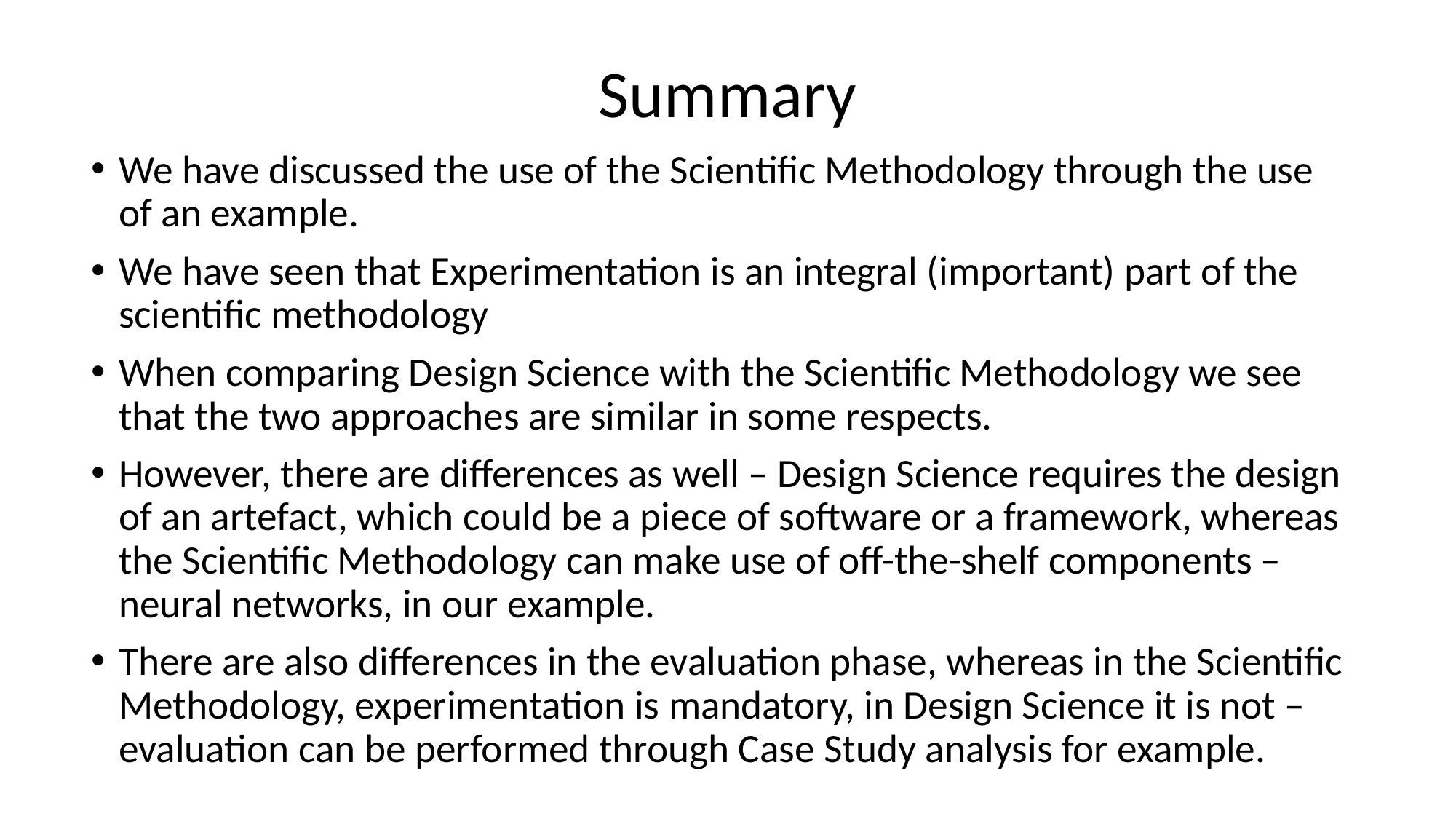

# Summary
We have discussed the use of the Scientific Methodology through the use of an example.
We have seen that Experimentation is an integral (important) part of the scientific methodology
When comparing Design Science with the Scientific Methodology we see that the two approaches are similar in some respects.
However, there are differences as well – Design Science requires the design of an artefact, which could be a piece of software or a framework, whereas the Scientific Methodology can make use of off-the-shelf components – neural networks, in our example.
There are also differences in the evaluation phase, whereas in the Scientific Methodology, experimentation is mandatory, in Design Science it is not – evaluation can be performed through Case Study analysis for example.